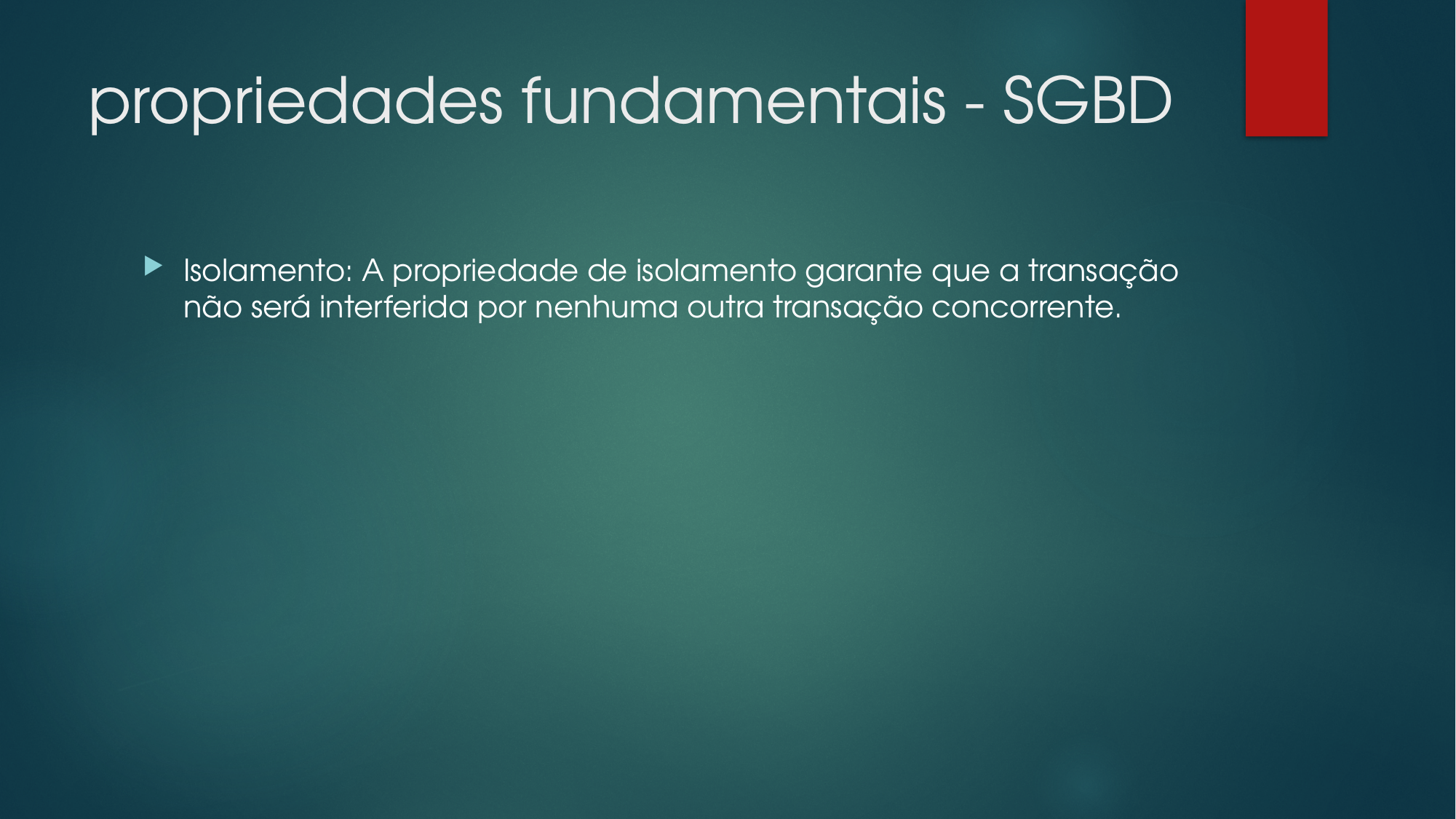

# propriedades fundamentais - SGBD
Isolamento: A propriedade de isolamento garante que a transação não será interferida por nenhuma outra transação concorrente.